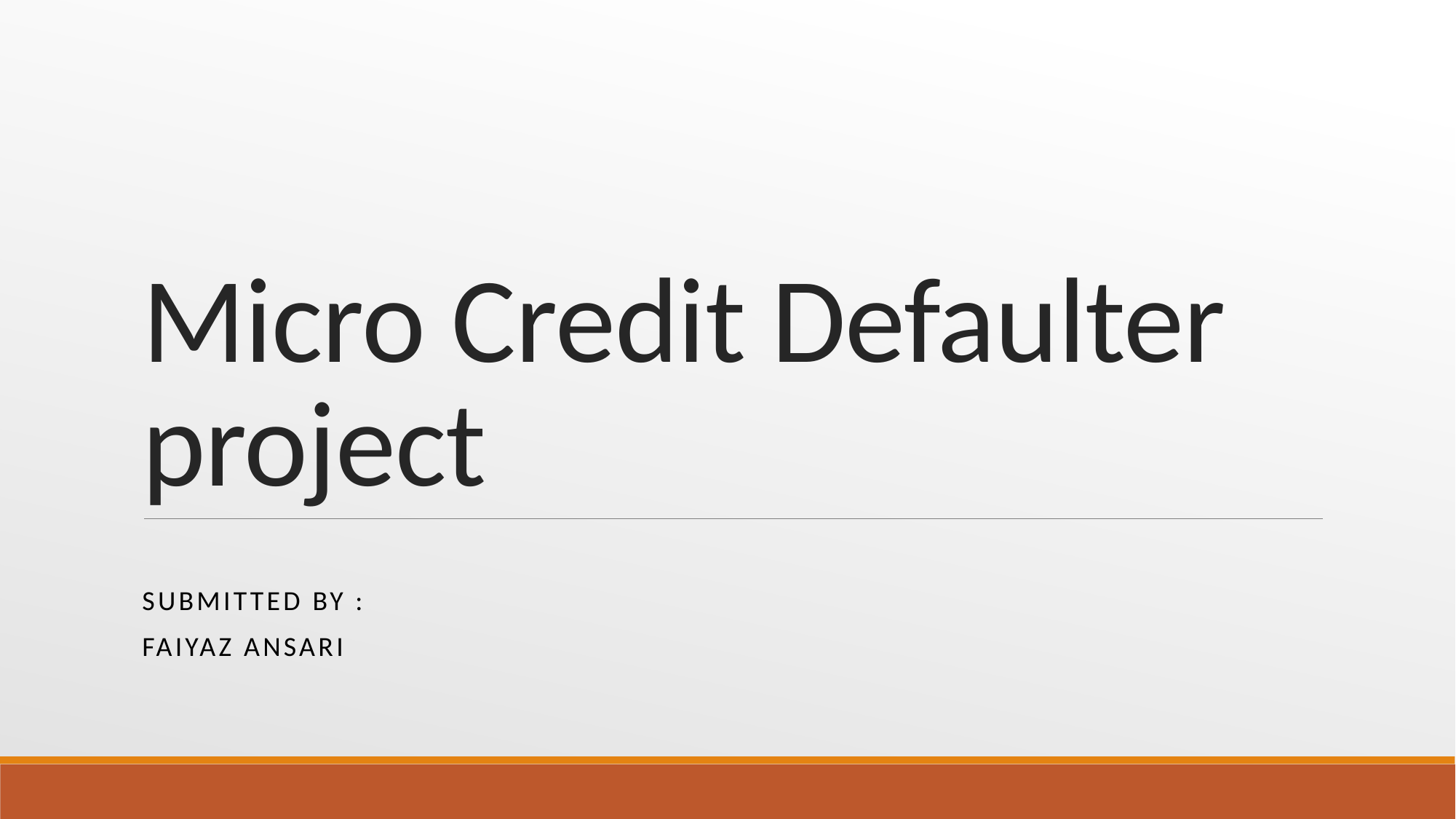

# Micro Credit Defaulter project

Submitted By :
Faiyaz ansari